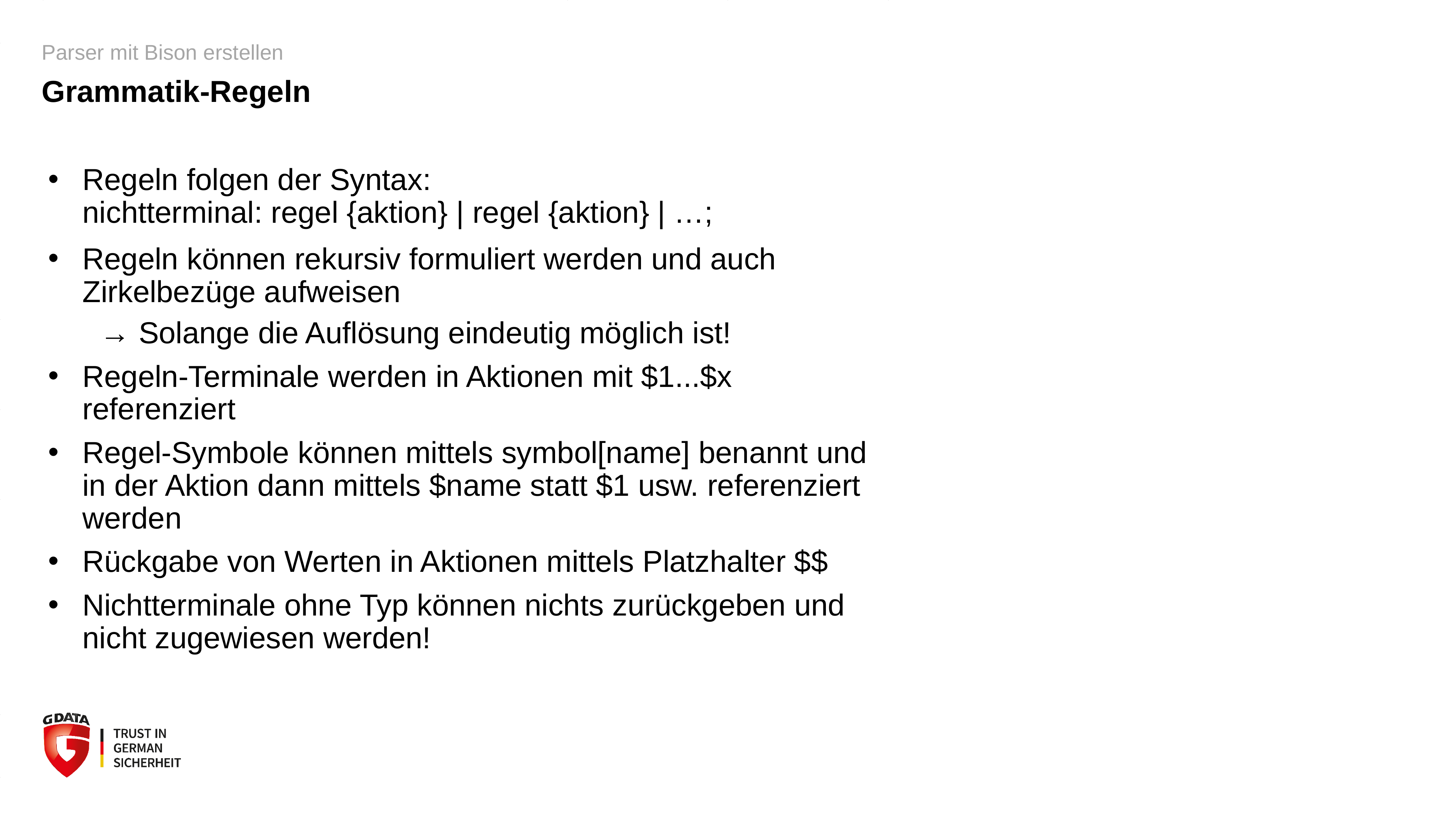

Parser mit Bison erstellen
Grammatik-Regeln
# Regeln folgen der Syntax: nichtterminal: regel {aktion} | regel {aktion} | …;
Regeln können rekursiv formuliert werden und auch Zirkelbezüge aufweisen
→ Solange die Auflösung eindeutig möglich ist!
Regeln-Terminale werden in Aktionen mit $1...$x referenziert
Regel-Symbole können mittels symbol[name] benannt und in der Aktion dann mittels $name statt $1 usw. referenziert werden
Rückgabe von Werten in Aktionen mittels Platzhalter $$
Nichtterminale ohne Typ können nichts zurückgeben und nicht zugewiesen werden!